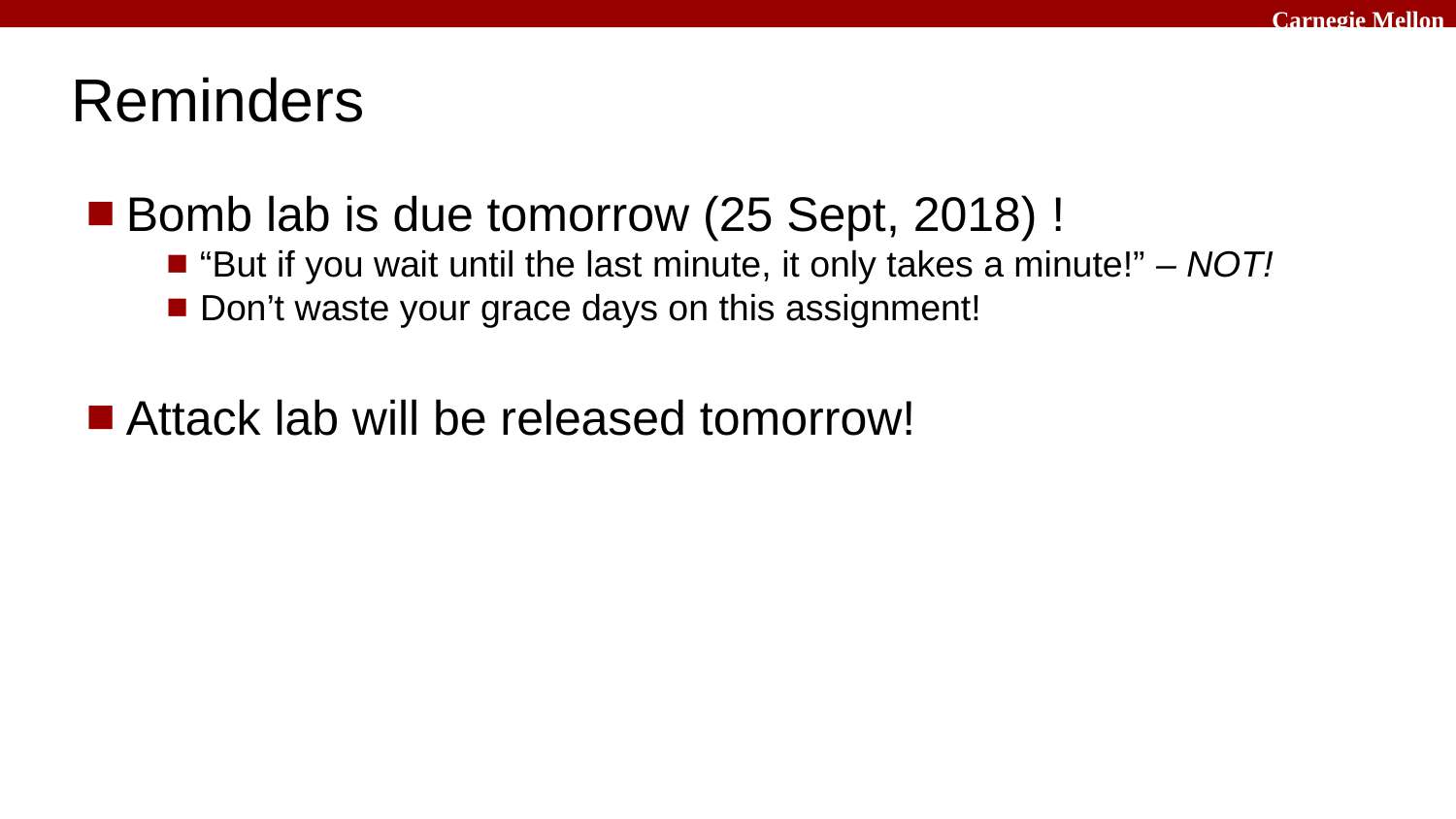

# Reminders
Bomb lab is due tomorrow (25 Sept, 2018) !
 “But if you wait until the last minute, it only takes a minute!” – NOT!
 Don’t waste your grace days on this assignment!

Attack lab will be released tomorrow!